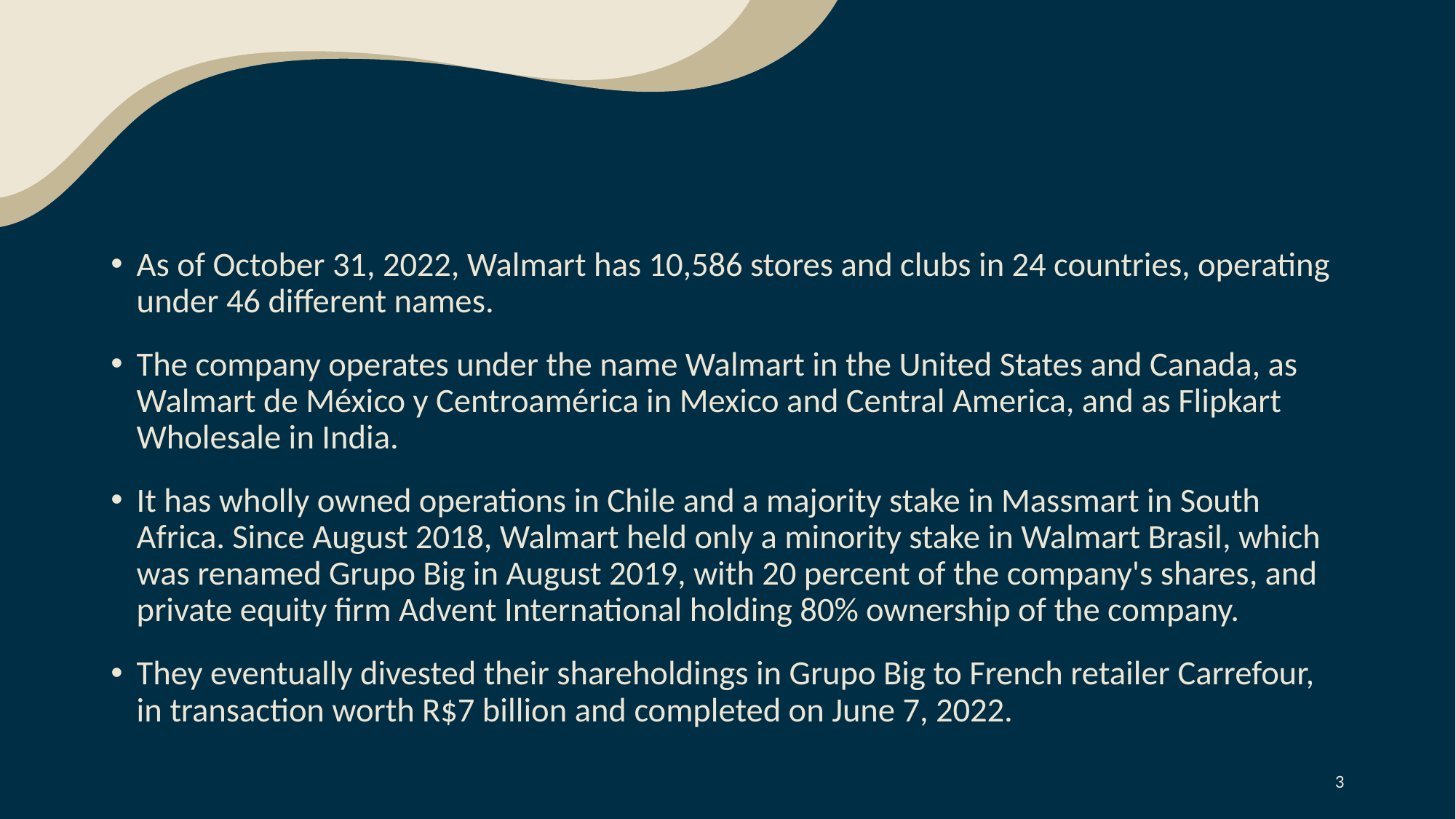

As of October 31, 2022, Walmart has 10,586 stores and clubs in 24 countries, operating under 46 different names.
The company operates under the name Walmart in the United States and Canada, as Walmart de México y Centroamérica in Mexico and Central America, and as Flipkart Wholesale in India.
It has wholly owned operations in Chile and a majority stake in Massmart in South Africa. Since August 2018, Walmart held only a minority stake in Walmart Brasil, which was renamed Grupo Big in August 2019, with 20 percent of the company's shares, and private equity firm Advent International holding 80% ownership of the company.
They eventually divested their shareholdings in Grupo Big to French retailer Carrefour, in transaction worth R$7 billion and completed on June 7, 2022.
3